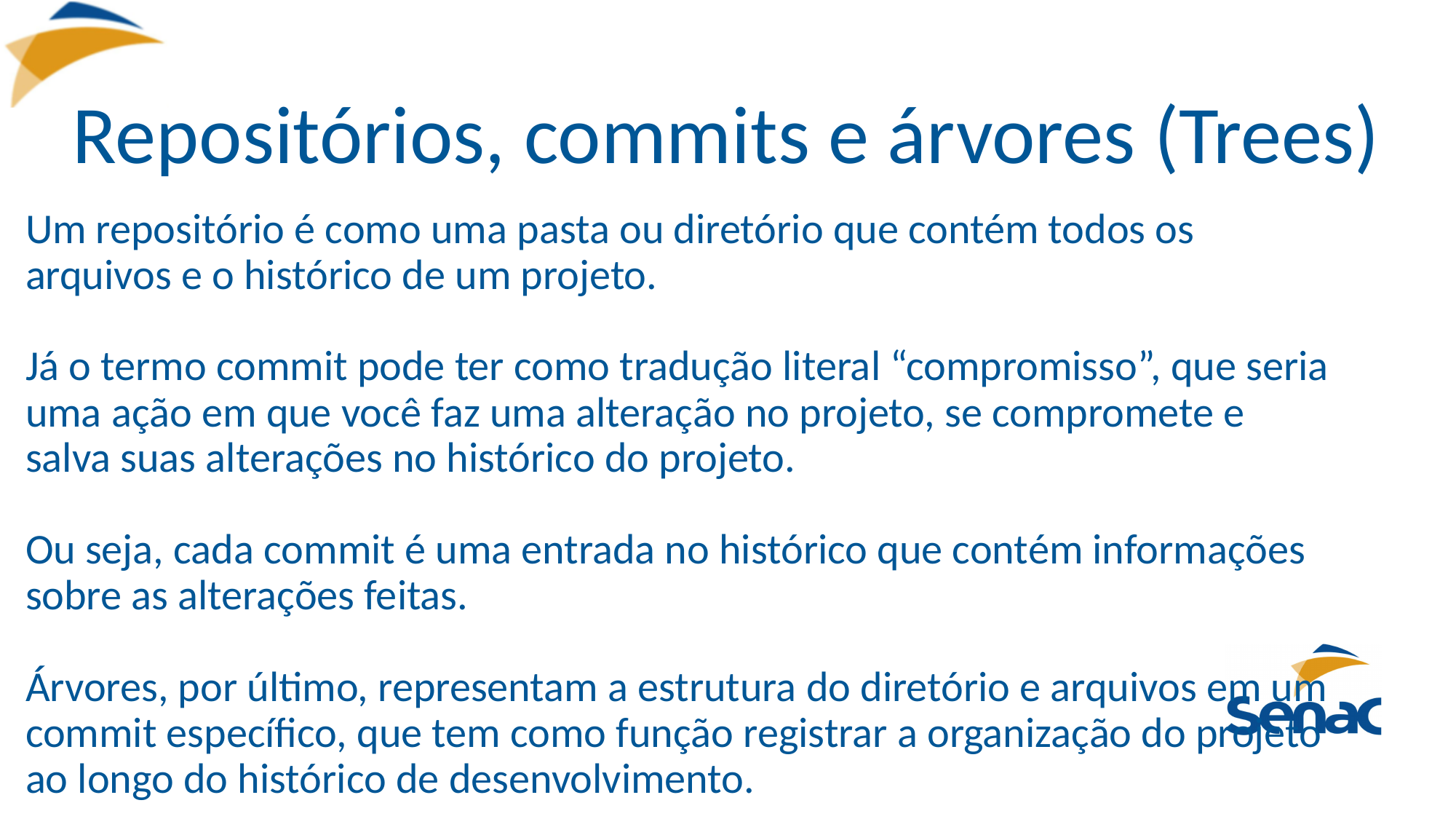

# Repositórios, commits e árvores (Trees)
Um repositório é como uma pasta ou diretório que contém todos os arquivos e o histórico de um projeto.

Já o termo commit pode ter como tradução literal “compromisso”, que seria uma ação em que você faz uma alteração no projeto, se compromete e salva suas alterações no histórico do projeto.

Ou seja, cada commit é uma entrada no histórico que contém informações sobre as alterações feitas.

Árvores, por último, representam a estrutura do diretório e arquivos em um commit específico, que tem como função registrar a organização do projeto ao longo do histórico de desenvolvimento.